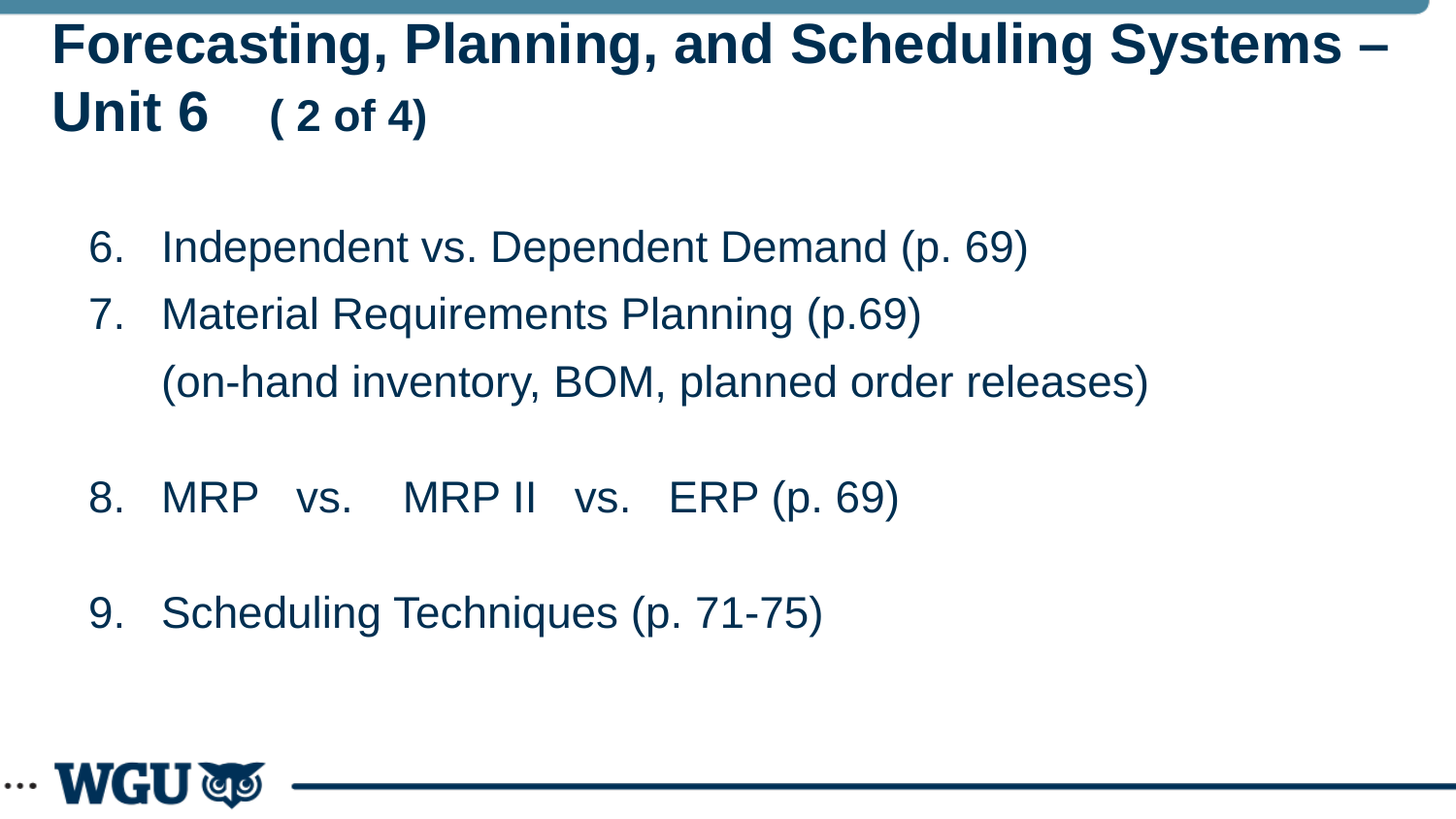

# Forecasting, Planning, and Scheduling Systems – Unit 6    ( 2 of 4)
Independent vs. Dependent Demand (p. 69)
Material Requirements Planning (p.69)
(on-hand inventory, BOM, planned order releases)
MRP   vs.    MRP II   vs.   ERP (p. 69)
Scheduling Techniques (p. 71-75)